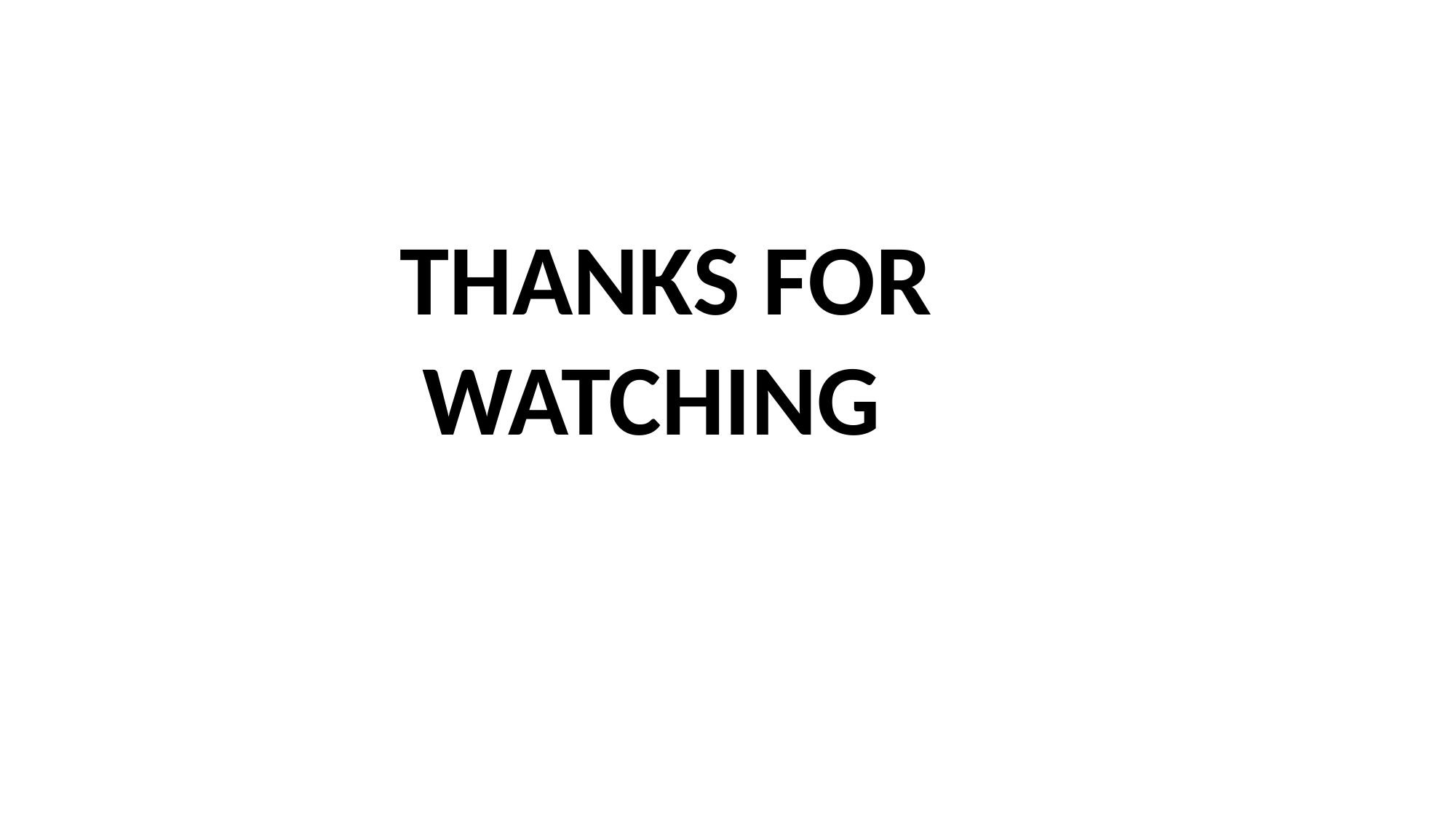

|  |
| --- |
THANKS FOR
 WATCHING